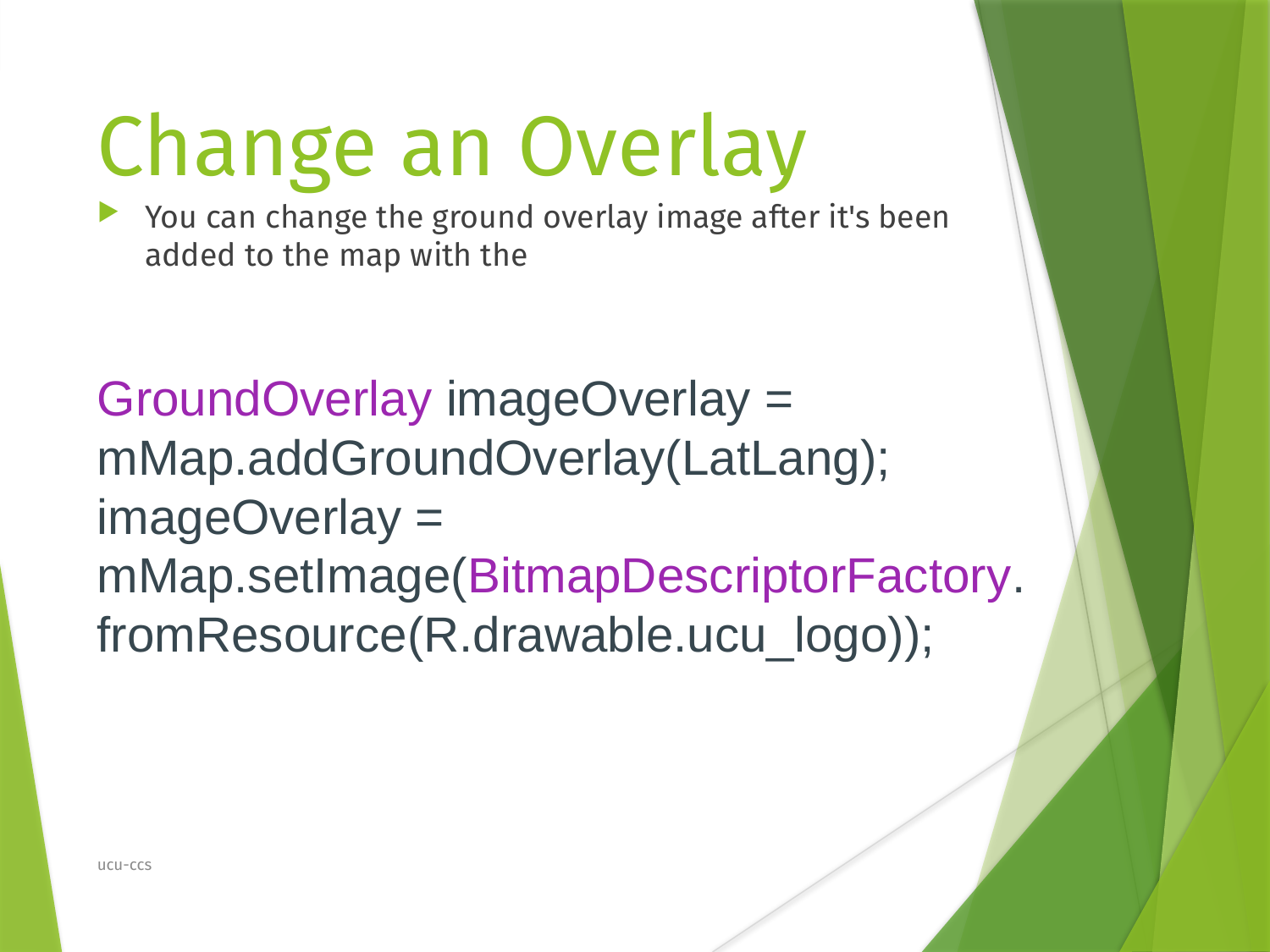

Change an Overlay
You can change the ground overlay image after it's been added to the map with the
GroundOverlay imageOverlay = mMap.addGroundOverlay(LatLang);
imageOverlay = mMap.setImage(BitmapDescriptorFactory.fromResource(R.drawable.ucu_logo));

ucu-ccs